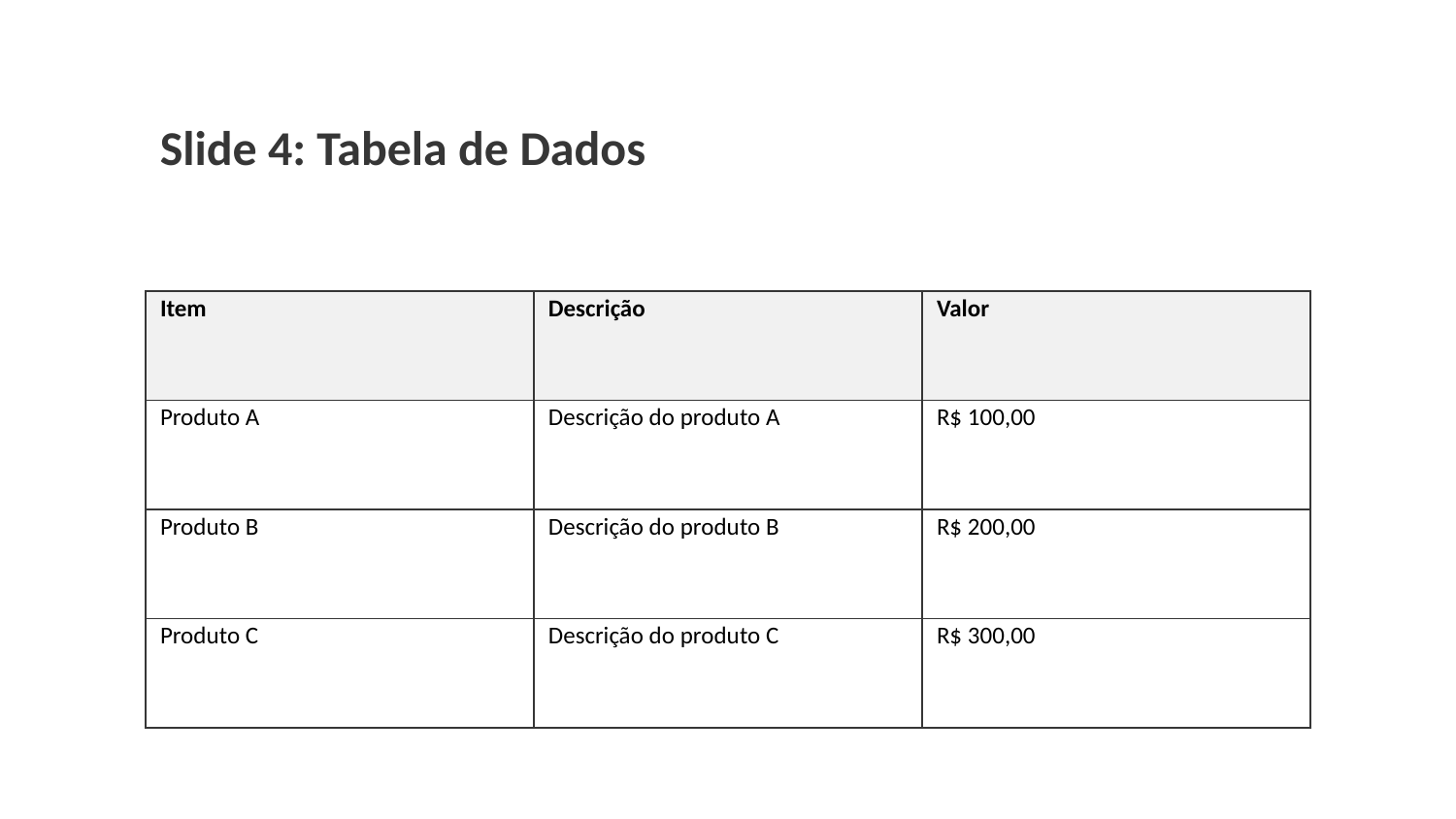

Slide 4: Tabela de Dados
| Item | Descrição | Valor |
| --- | --- | --- |
| Produto A | Descrição do produto A | R$ 100,00 |
| Produto B | Descrição do produto B | R$ 200,00 |
| Produto C | Descrição do produto C | R$ 300,00 |